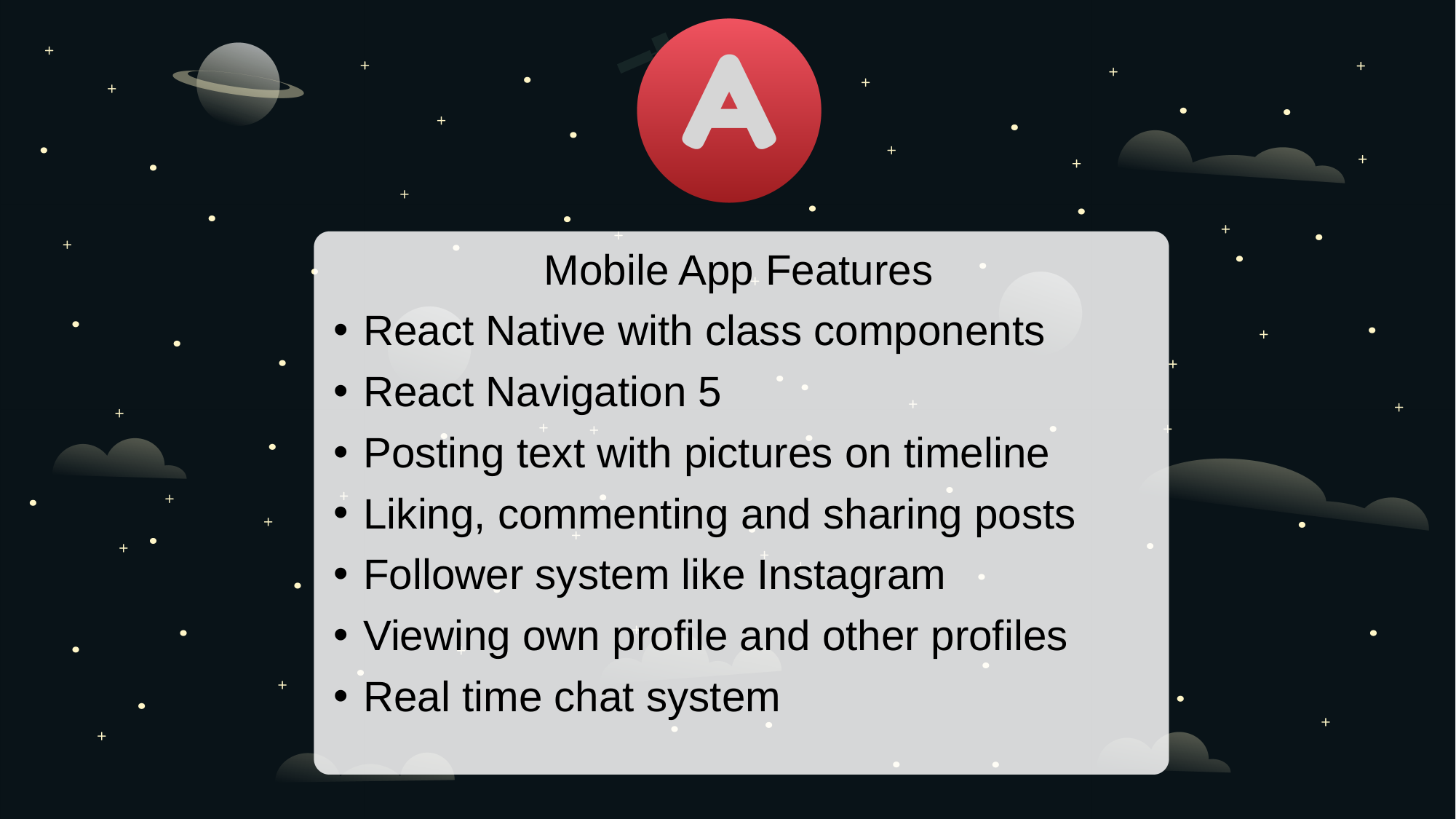

Mobile App Features
React Native with class components
React Navigation 5
Posting text with pictures on timeline
Liking, commenting and sharing posts
Follower system like Instagram
Viewing own profile and other profiles
Real time chat system